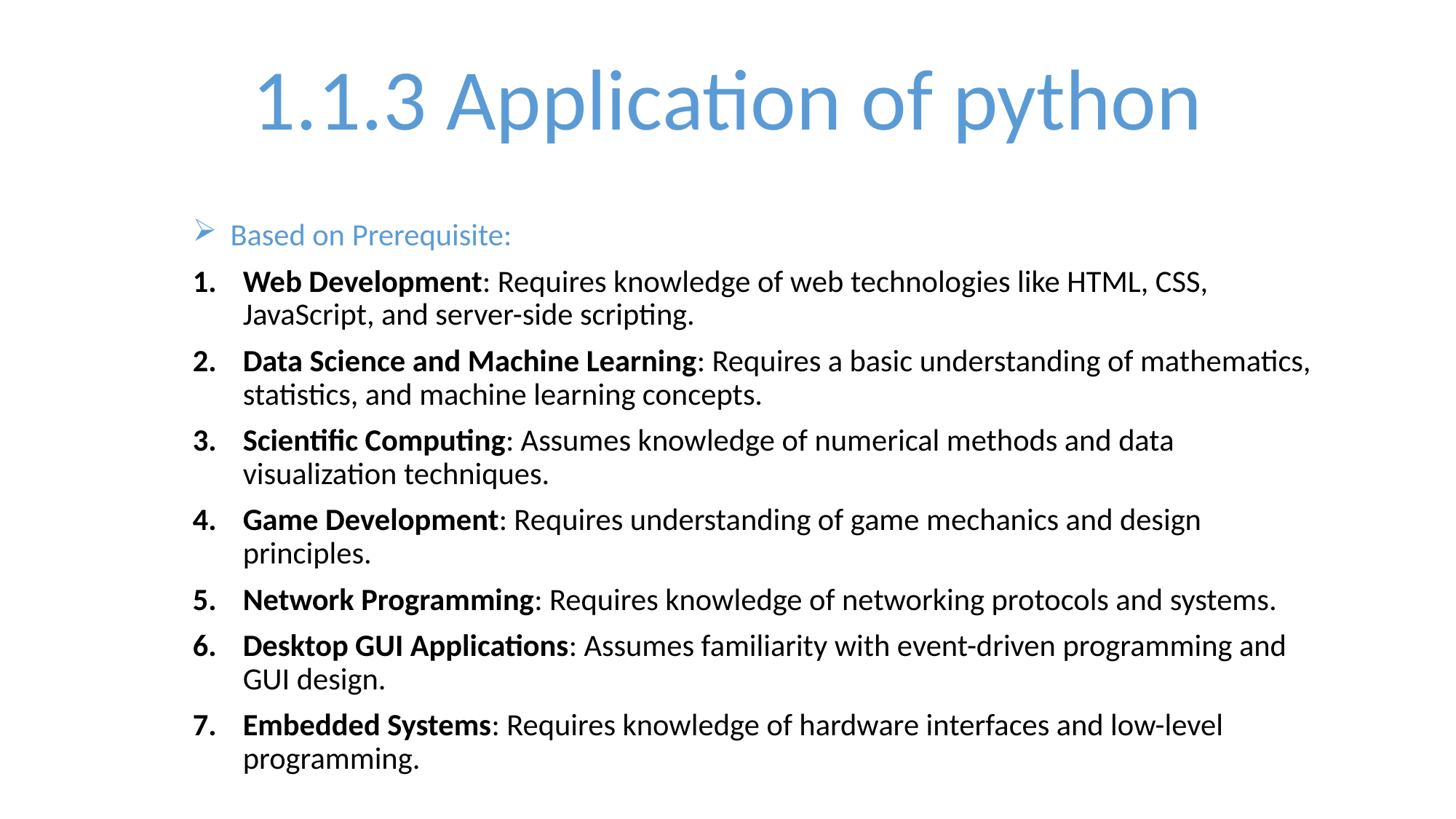

# 1.1.3 Application of python
Based on Prerequisite:
Web Development: Requires knowledge of web technologies like HTML, CSS, JavaScript, and server-side scripting.
Data Science and Machine Learning: Requires a basic understanding of mathematics, statistics, and machine learning concepts.
Scientific Computing: Assumes knowledge of numerical methods and data visualization techniques.
Game Development: Requires understanding of game mechanics and design principles.
Network Programming: Requires knowledge of networking protocols and systems.
Desktop GUI Applications: Assumes familiarity with event-driven programming and GUI design.
Embedded Systems: Requires knowledge of hardware interfaces and low-level programming.